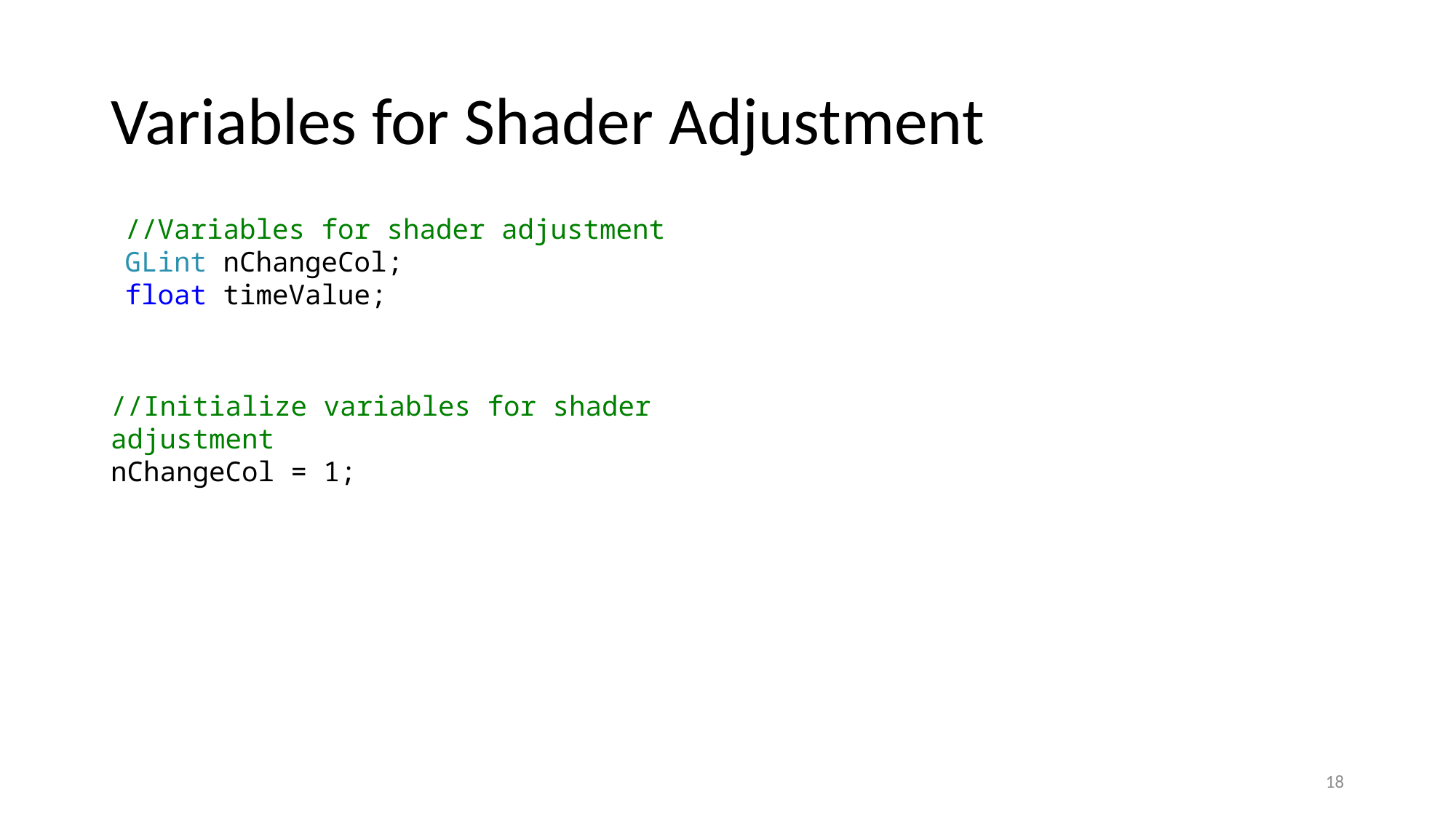

# Variables for Shader Adjustment
//Variables for shader adjustment
GLint nChangeCol;
float timeValue;
//Initialize variables for shader adjustment
nChangeCol = 1;
18